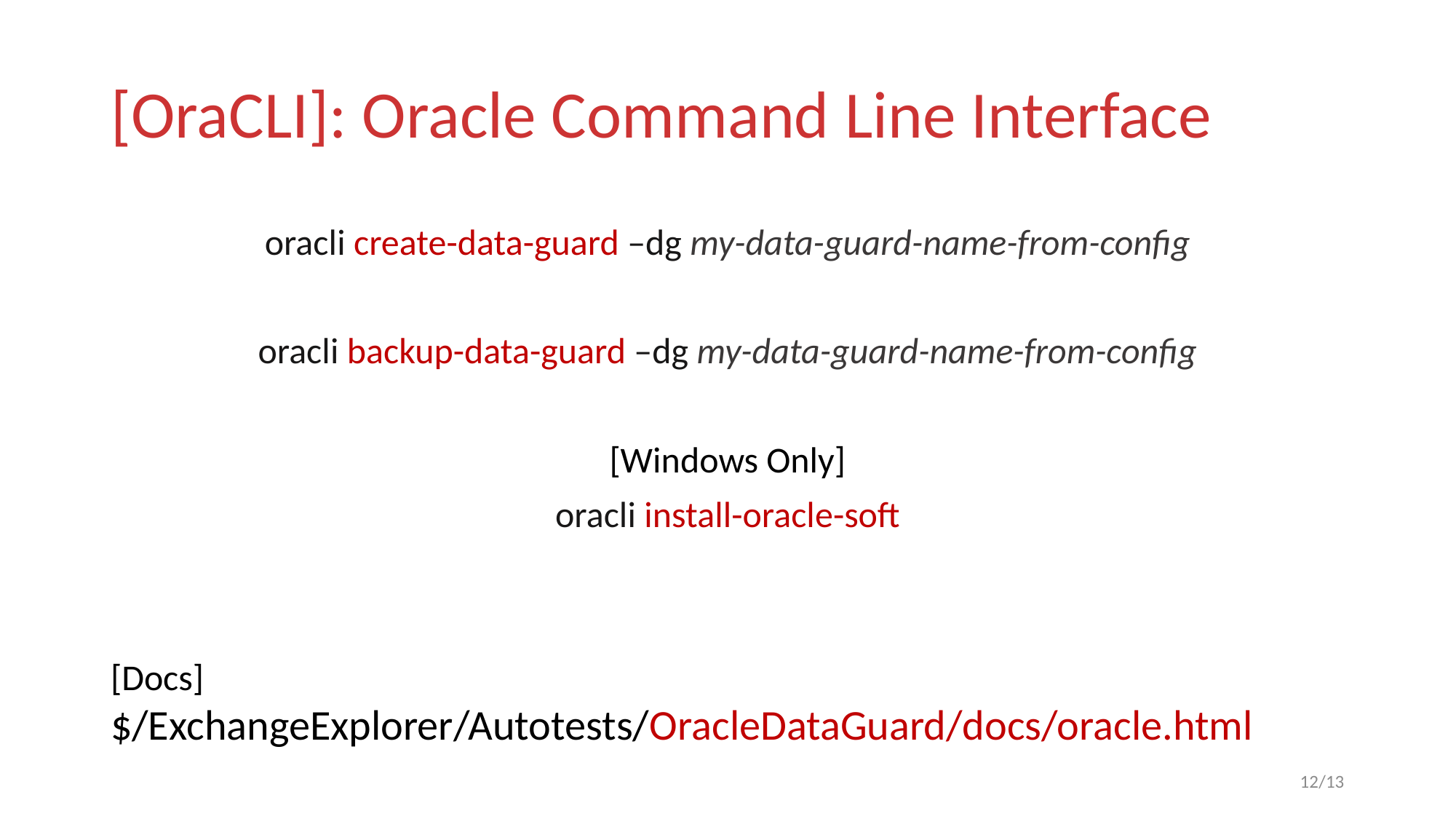

[OraCLI]: Oracle Command Line Interface
oracli create-data-guard –dg my-data-guard-name-from-config

oracli backup-data-guard –dg my-data-guard-name-from-config

[Windows Only]
oracli install-oracle-soft
[Docs]
$/ExchangeExplorer/Autotests/OracleDataGuard/docs/oracle.html
12/13